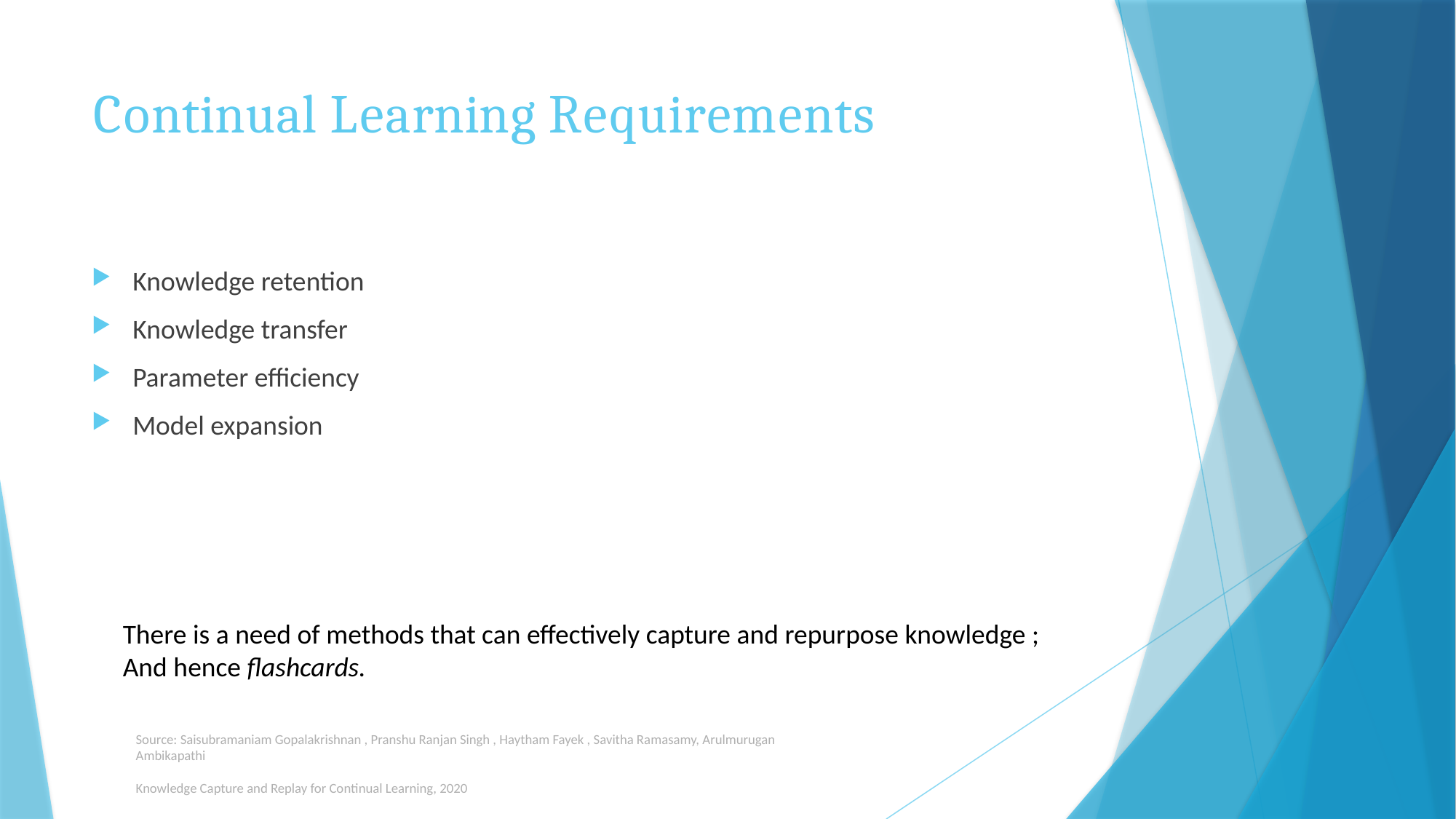

# Continual Learning Requirements
Knowledge retention
Knowledge transfer
Parameter efficiency
Model expansion
There is a need of methods that can effectively capture and repurpose knowledge ; And hence flashcards.
Source: Saisubramaniam Gopalakrishnan , Pranshu Ranjan Singh , Haytham Fayek , Savitha Ramasamy, Arulmurugan Ambikapathi

Knowledge Capture and Replay for Continual Learning, 2020